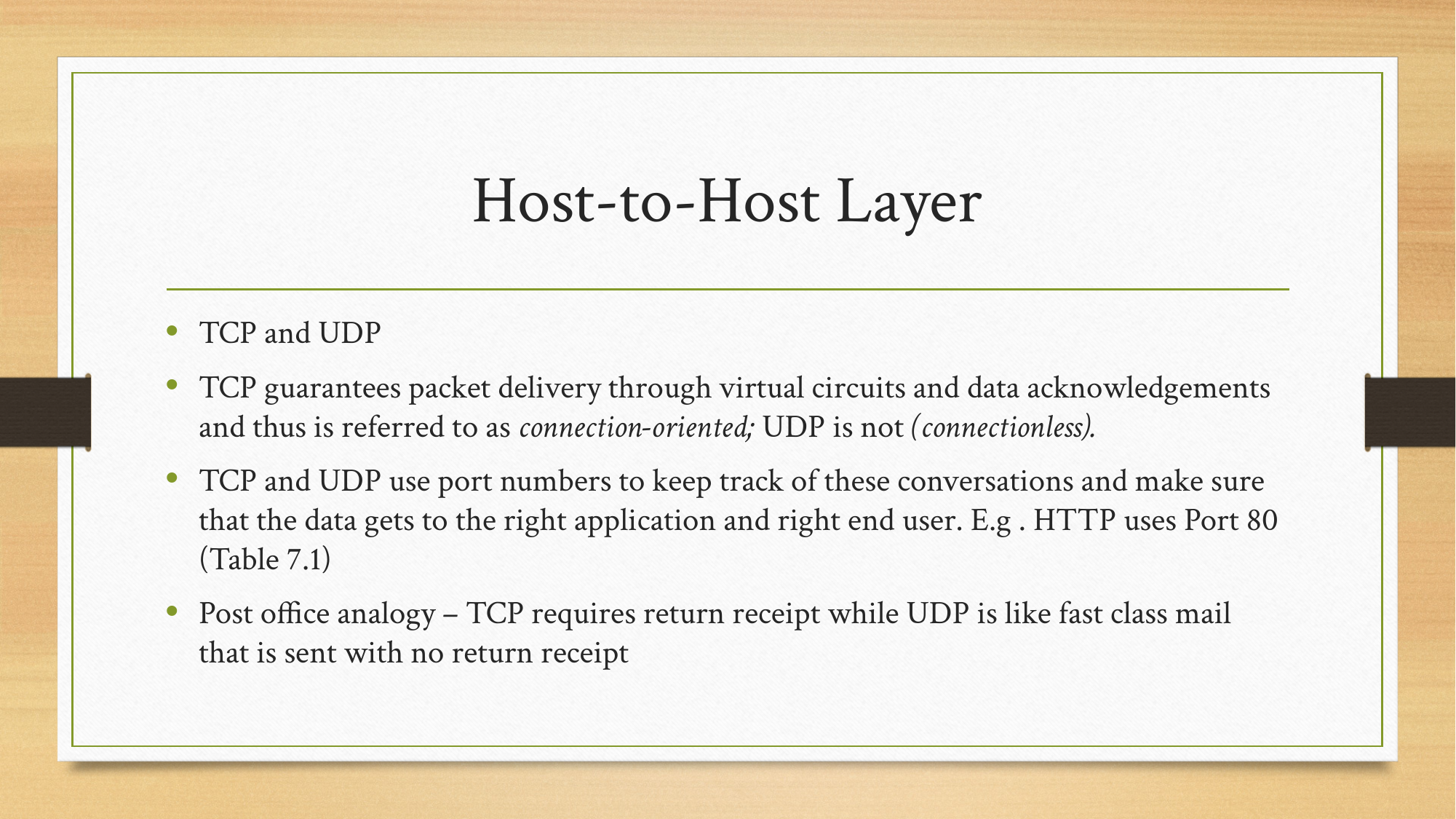

# Host-to-Host Layer
TCP and UDP
TCP guarantees packet delivery through virtual circuits and data acknowledgements and thus is referred to as connection-oriented; UDP is not (connectionless).
TCP and UDP use port numbers to keep track of these conversations and make sure that the data gets to the right application and right end user. E.g . HTTP uses Port 80 (Table 7.1)
Post office analogy – TCP requires return receipt while UDP is like fast class mail that is sent with no return receipt